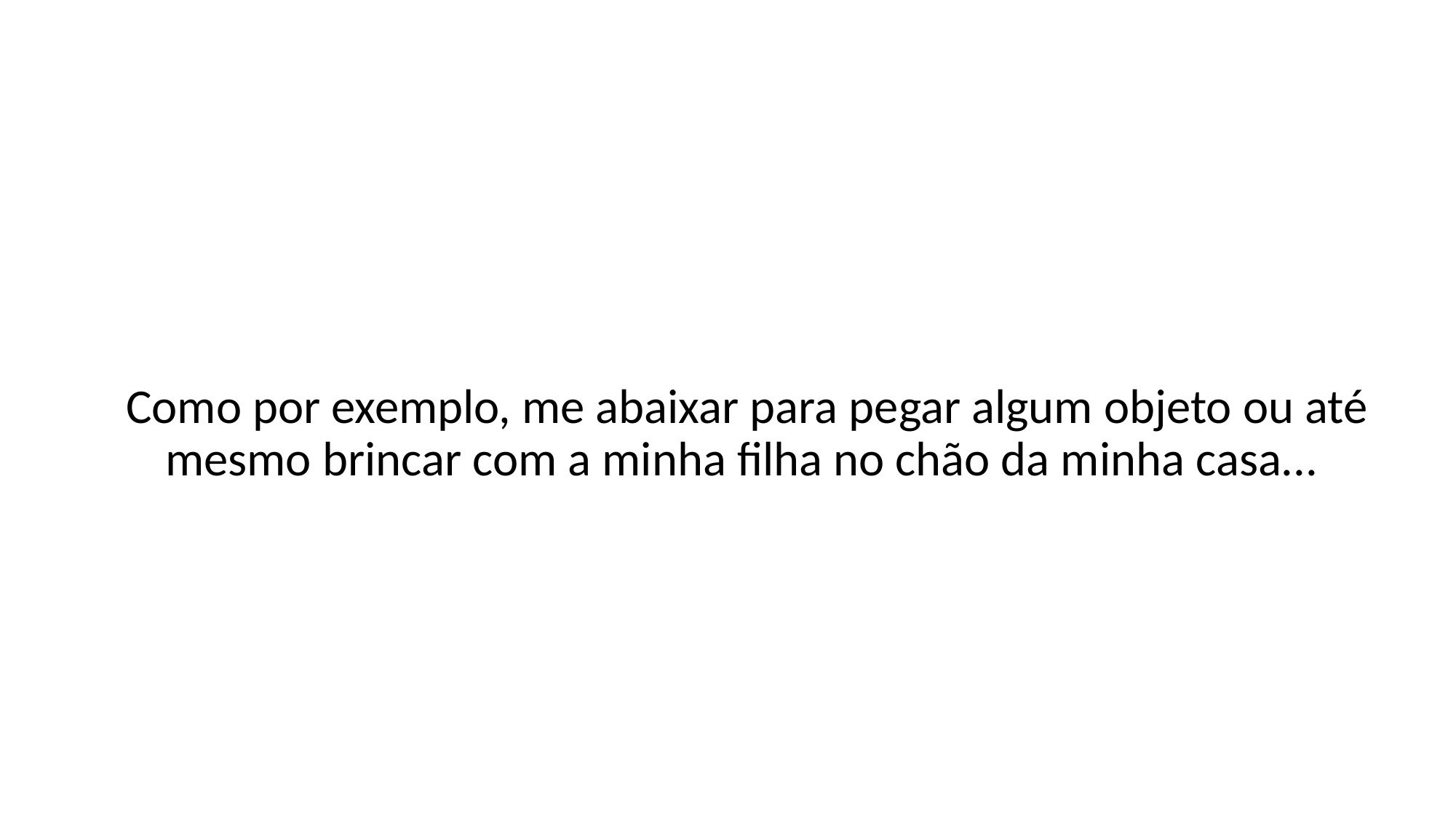

Como por exemplo, me abaixar para pegar algum objeto ou até mesmo brincar com a minha filha no chão da minha casa...